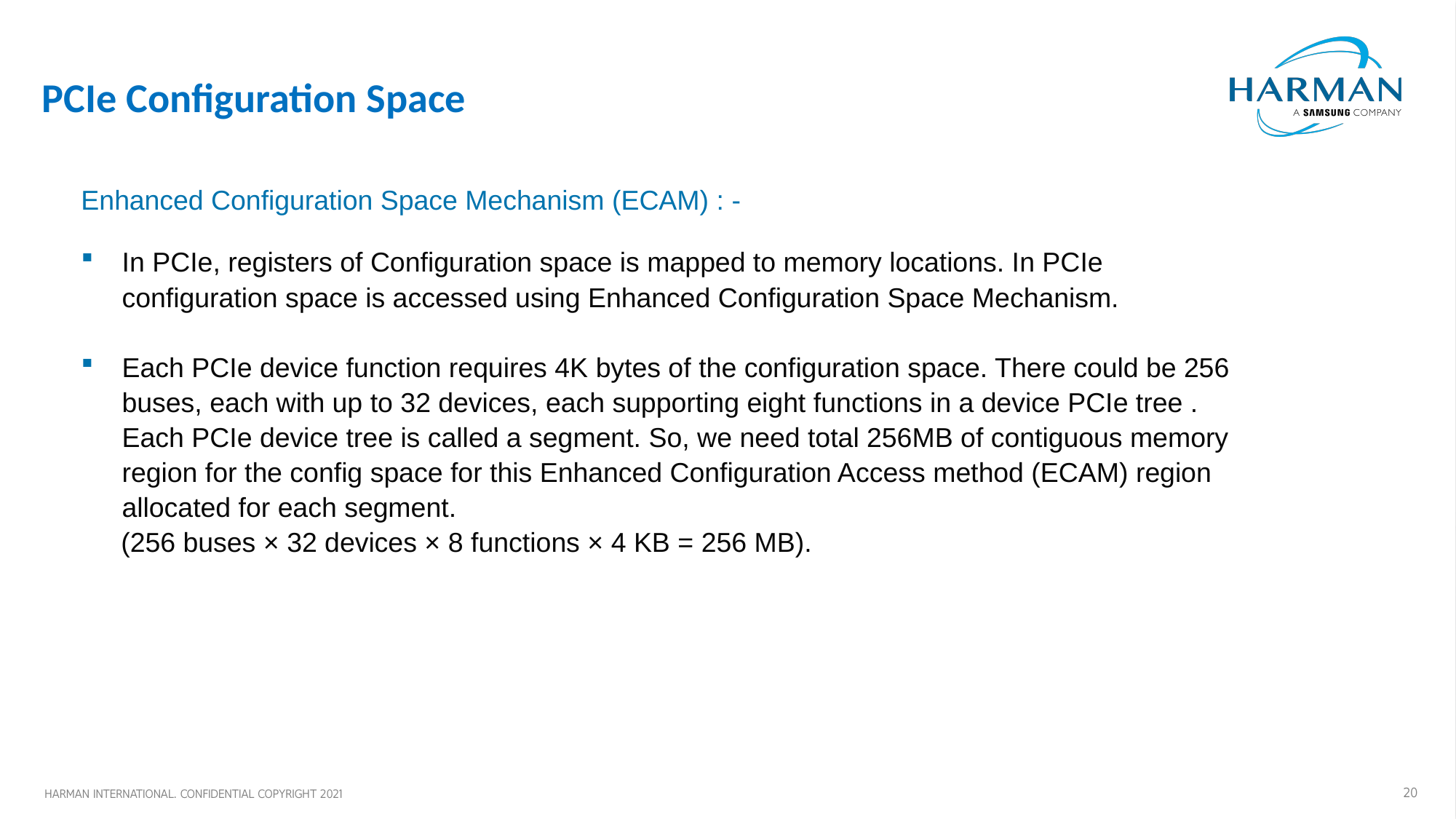

#
PCIe Configuration Space

Enhanced Configuration Space Mechanism (ECAM) : -

In PCIe, registers of Configuration space is mapped to memory locations. In PCIe configuration space is accessed using Enhanced Configuration Space Mechanism.

Each PCIe device function requires 4K bytes of the configuration space. There could be 256 buses, each with up to 32 devices, each supporting eight functions in a device PCIe tree . Each PCIe device tree is called a segment. So, we need total 256MB of contiguous memory region for the config space for this Enhanced Configuration Access method (ECAM) region allocated for each segment.
      (256 buses × 32 devices × 8 functions × 4 KB = 256 MB).